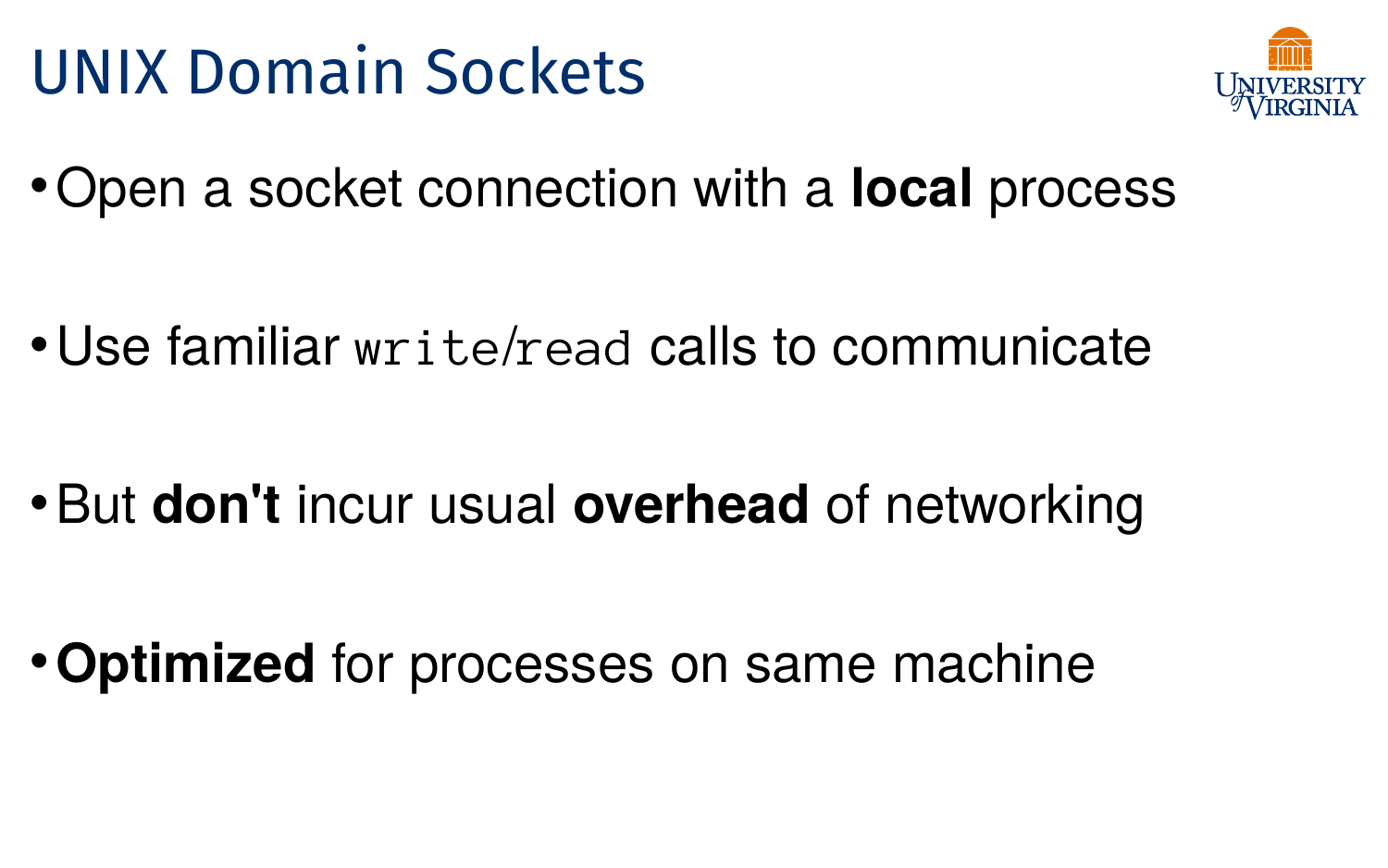

# UNIX Domain Sockets
Open a socket connection with a local process

Use familiar write/read calls to communicate

But don't incur usual overhead of networking

Optimized for processes on same machine